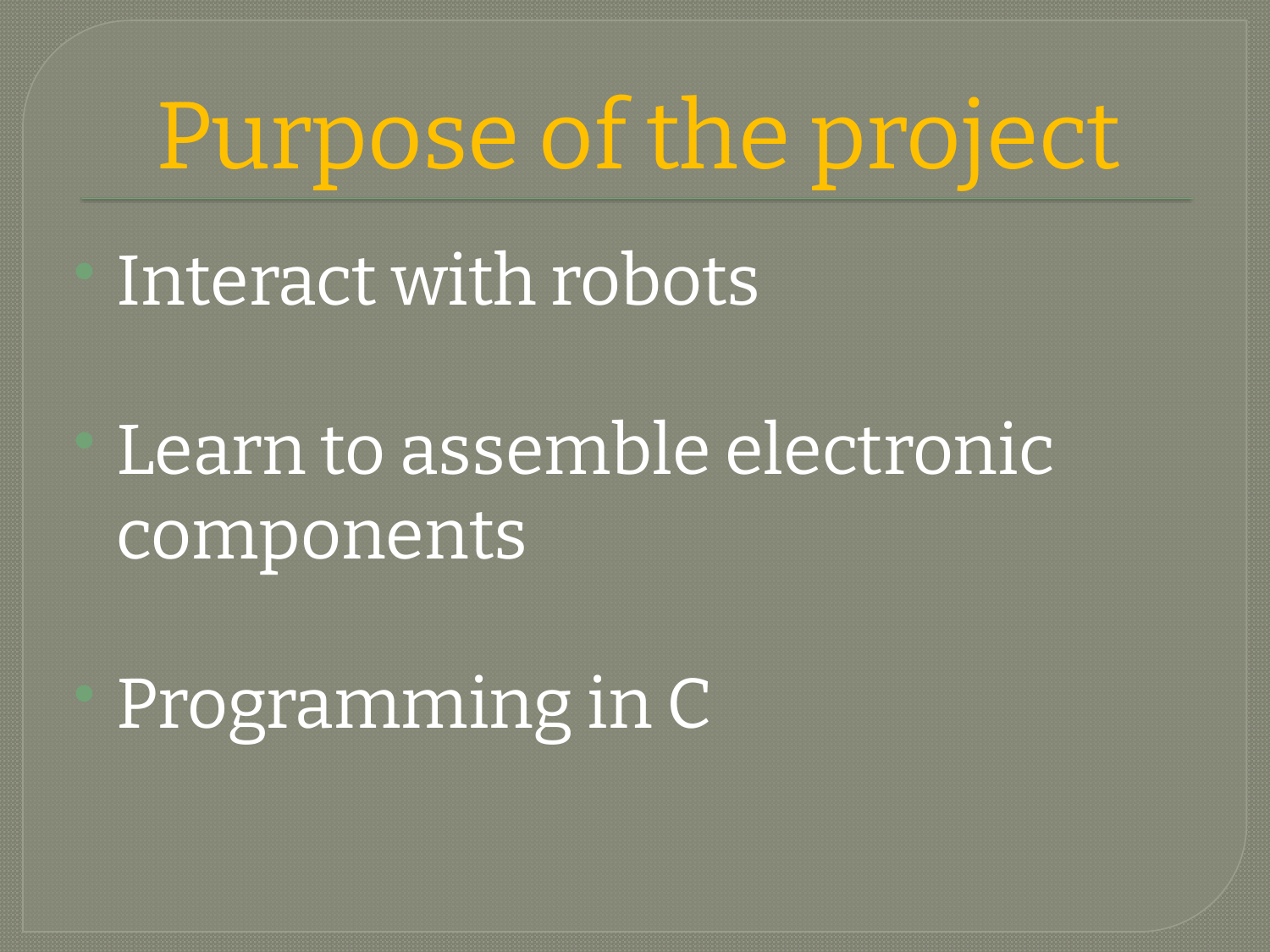

# Purpose of the project
Interact with robots

Learn to assemble electronic components

Programming in C